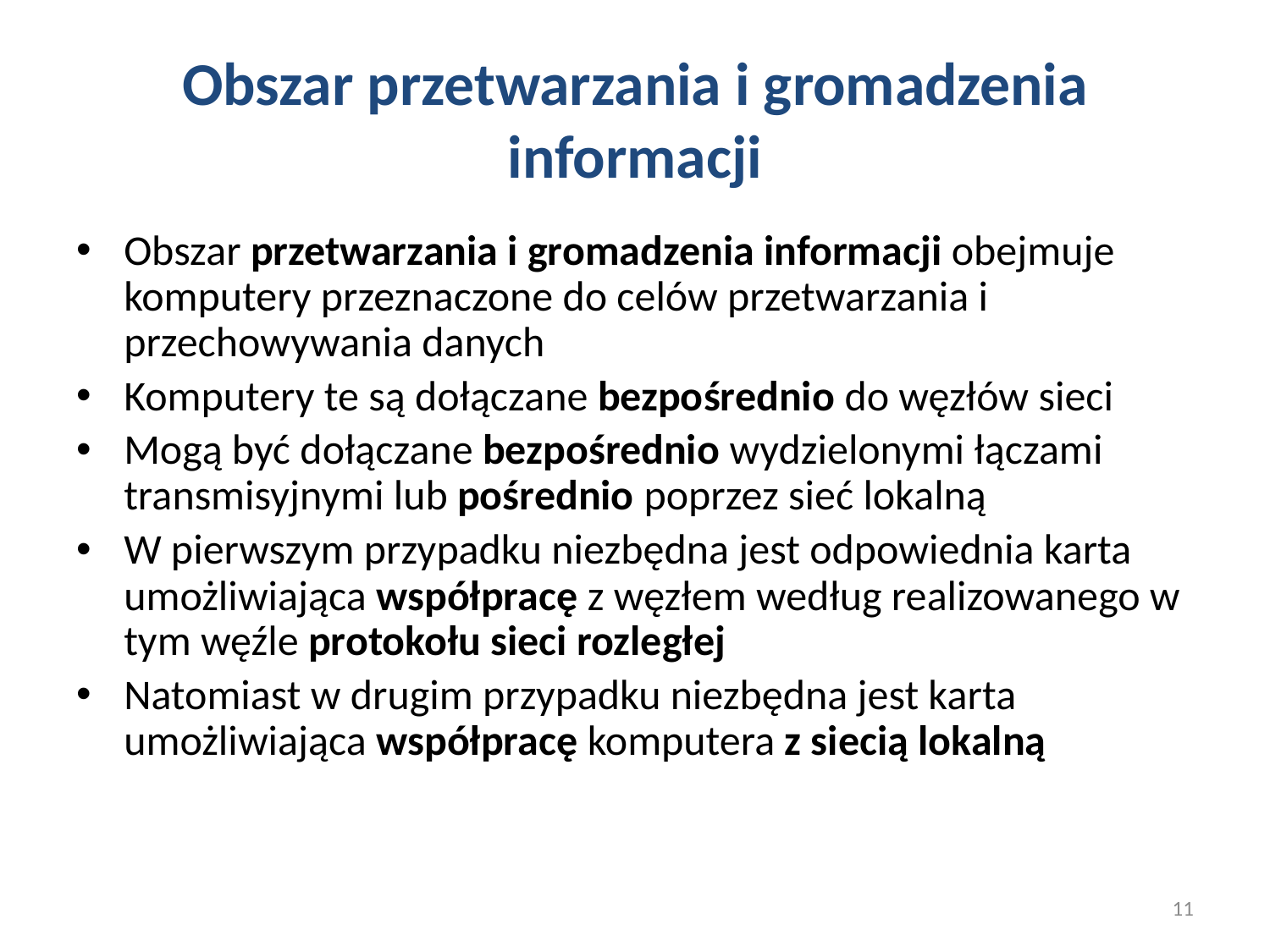

# Obszar przetwarzania i gromadzenia informacji
Obszar przetwarzania i gromadzenia informacji obejmuje komputery przeznaczone do celów przetwarzania i przechowywania danych
Komputery te są dołączane bezpośrednio do węzłów sieci
Mogą być dołączane bezpośrednio wydzielonymi łączami transmisyjnymi lub pośrednio poprzez sieć lokalną
W pierwszym przypadku niezbędna jest odpowiednia karta umożliwiająca współpracę z węzłem według realizowanego w tym węźle protokołu sieci rozległej
Natomiast w drugim przypadku niezbędna jest karta umożliwiająca współpracę komputera z siecią lokalną
11